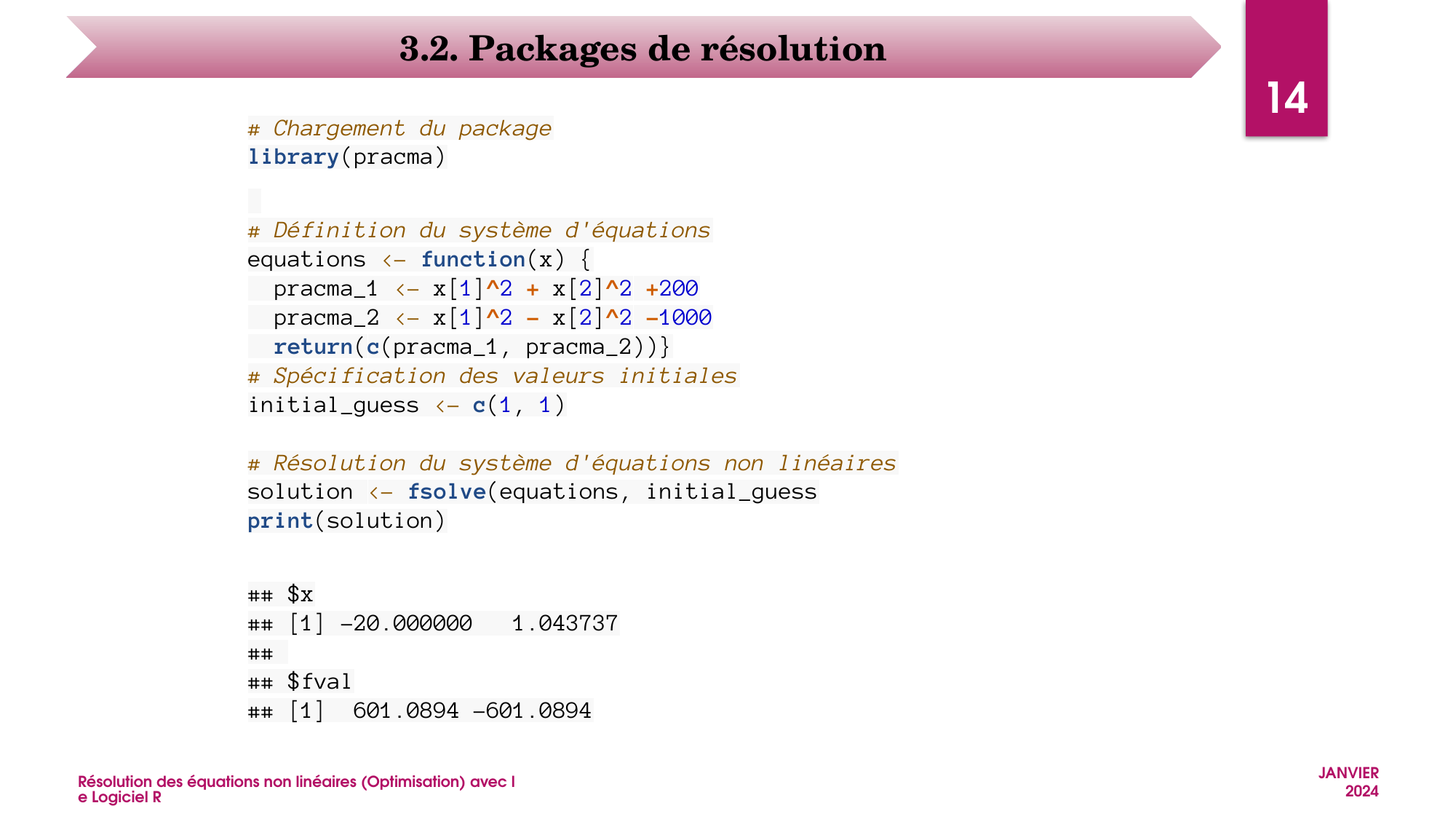

3.2. Packages de résolution
14
# Chargement du package library(pracma)
# Définition du système d'équations
equations <- function(x) {
  pracma_1 <- x[1]^2 + x[2]^2 +200
  pracma_2 <- x[1]^2 - x[2]^2 -1000
  return(c(pracma_1, pracma_2))}
# Spécification des valeurs initiales
initial_guess <- c(1, 1)
# Résolution du système d'équations non linéaires
solution <- fsolve(equations, initial_guess
print(solution)

## $x ## [1] -20.000000   1.043737 ## ## $fval ## [1]  601.0894 -601.0894
Résolution des équations non linéaires (Optimisation) avec le Logiciel R
JANVIER 2024